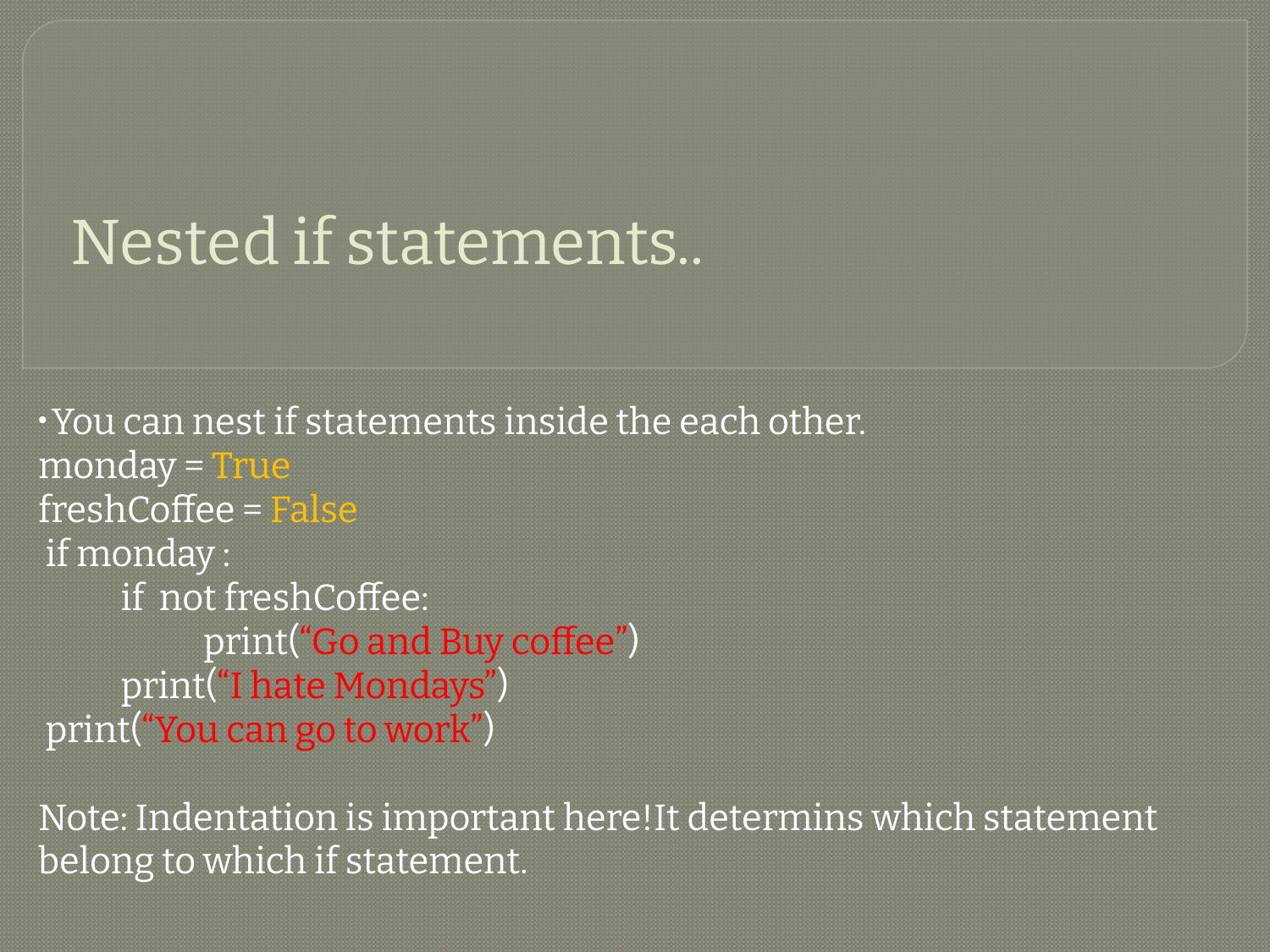

# Nested if statements..
 You can nest if statements inside the each other.
monday = True
freshCoffee = False
 if monday :
	if  not freshCoffee:
		print(“Go and Buy coffee”)
	print(“I hate Mondays”)
 print(“You can go to work”)

Note: Indentation is important here!It determins which statement belong to which if statement.